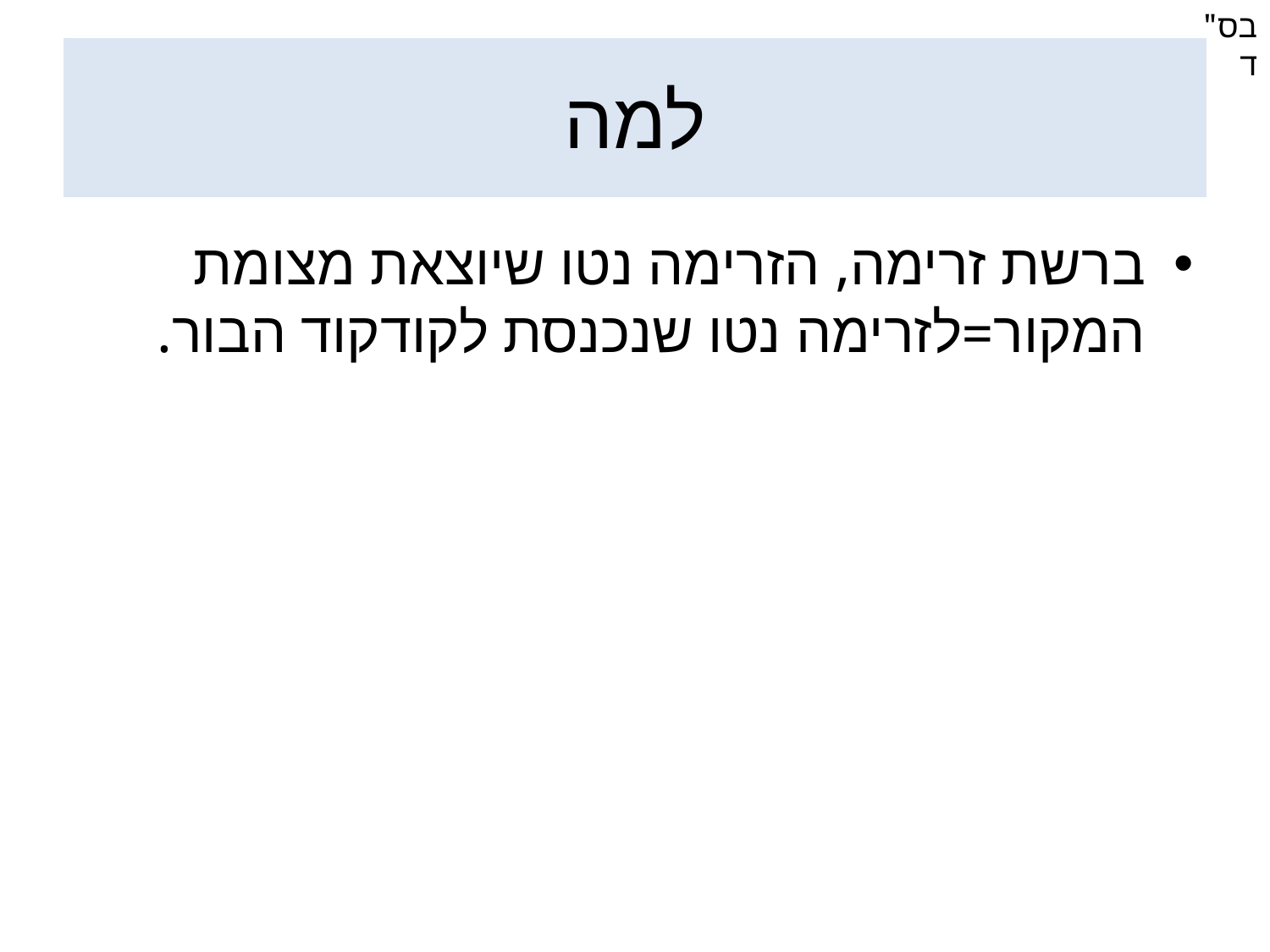

# למה
ברשת זרימה, הזרימה נטו שיוצאת מצומת המקור=לזרימה נטו שנכנסת לקודקוד הבור.